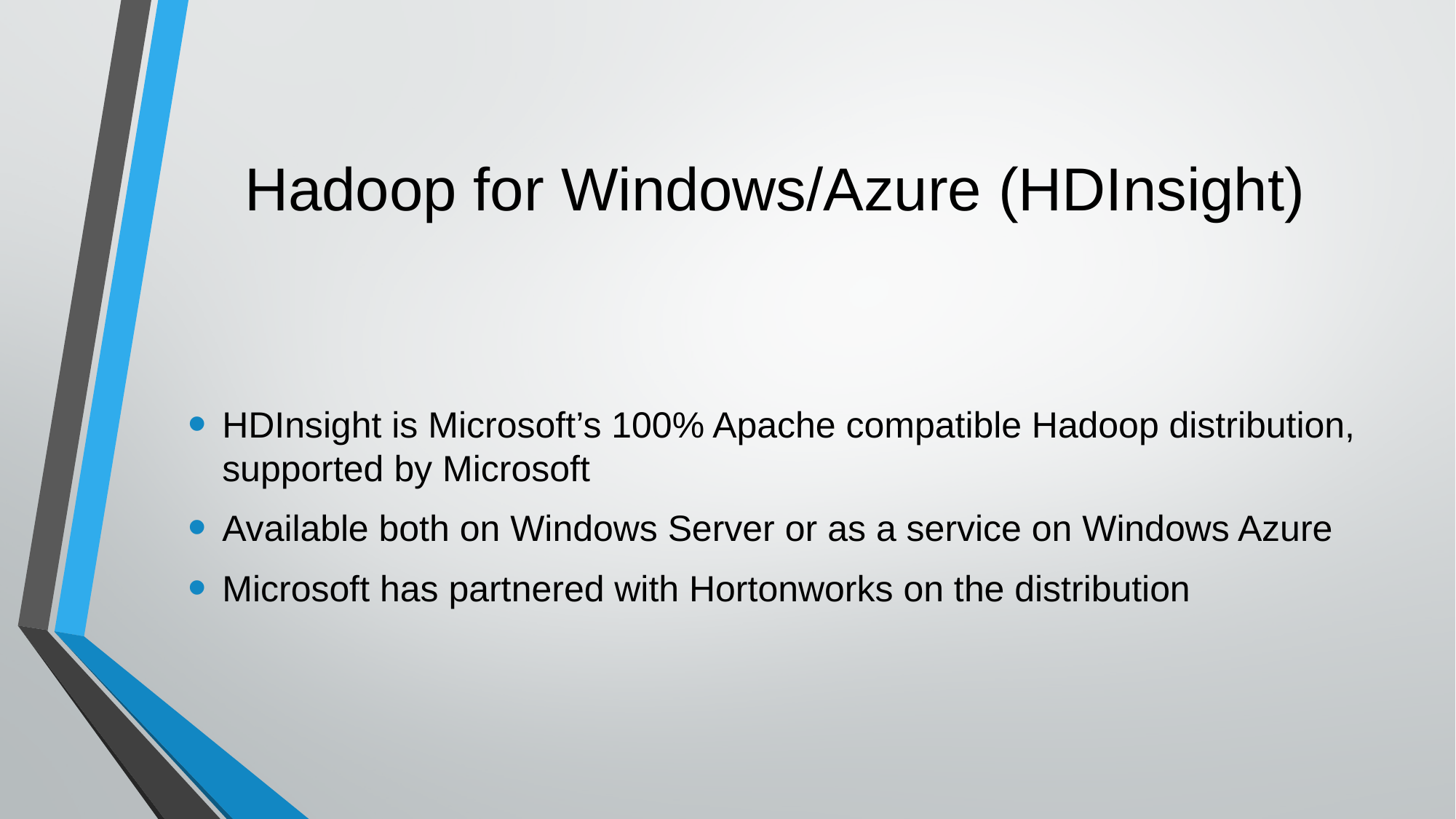

# Hadoop for Windows/Azure (HDInsight)
HDInsight is Microsoft’s 100% Apache compatible Hadoop distribution, supported by Microsoft
Available both on Windows Server or as a service on Windows Azure
Microsoft has partnered with Hortonworks on the distribution